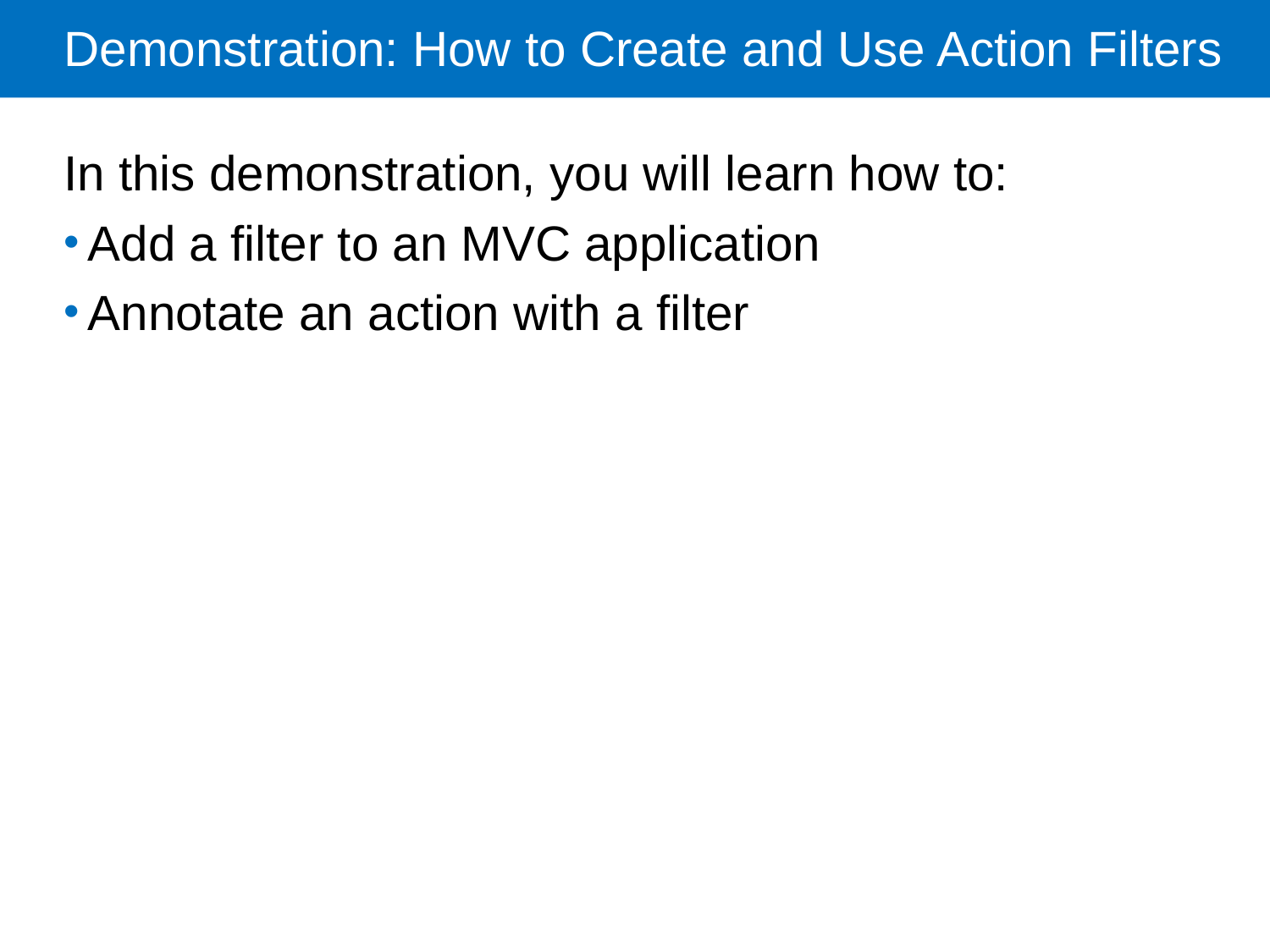

# Demonstration: How to Create and Use Action Filters
In this demonstration, you will learn how to:
Add a filter to an MVC application
Annotate an action with a filter